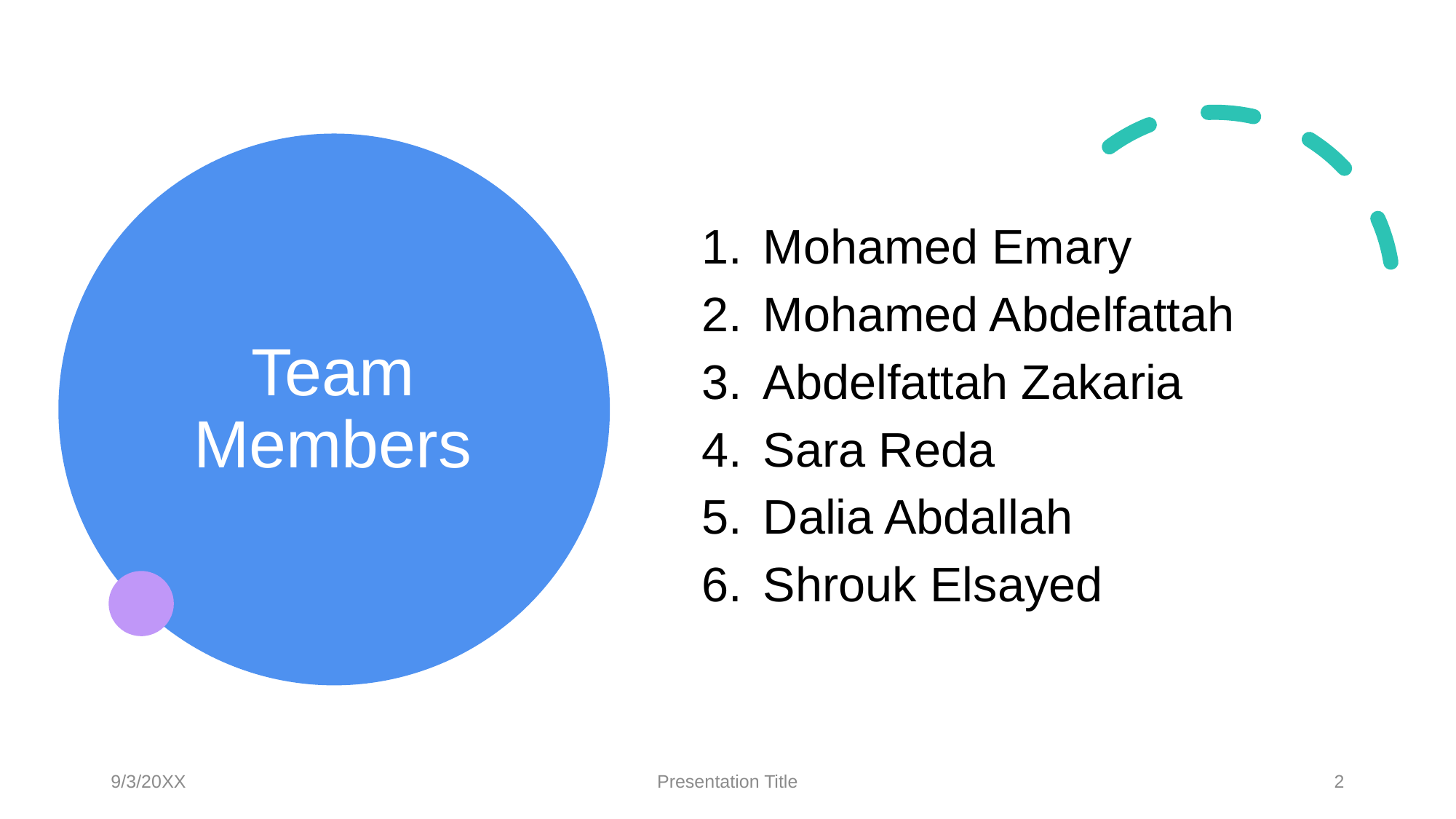

# Team Members
Mohamed Emary
Mohamed Abdelfattah
Abdelfattah Zakaria
Sara Reda
Dalia Abdallah
Shrouk Elsayed
9/3/20XX
Presentation Title
2